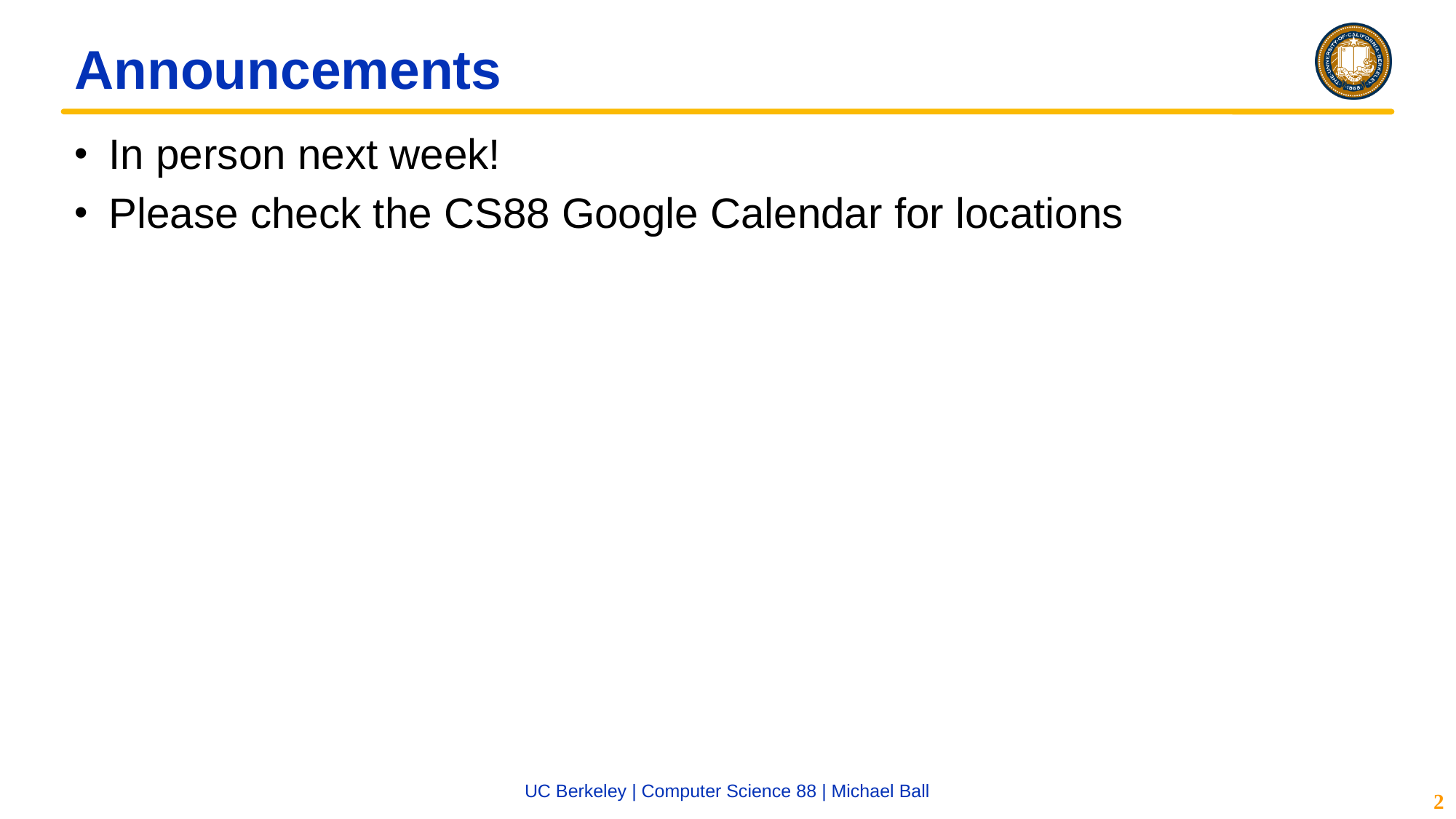

# Announcements
In person next week!
Please check the CS88 Google Calendar for locations
2